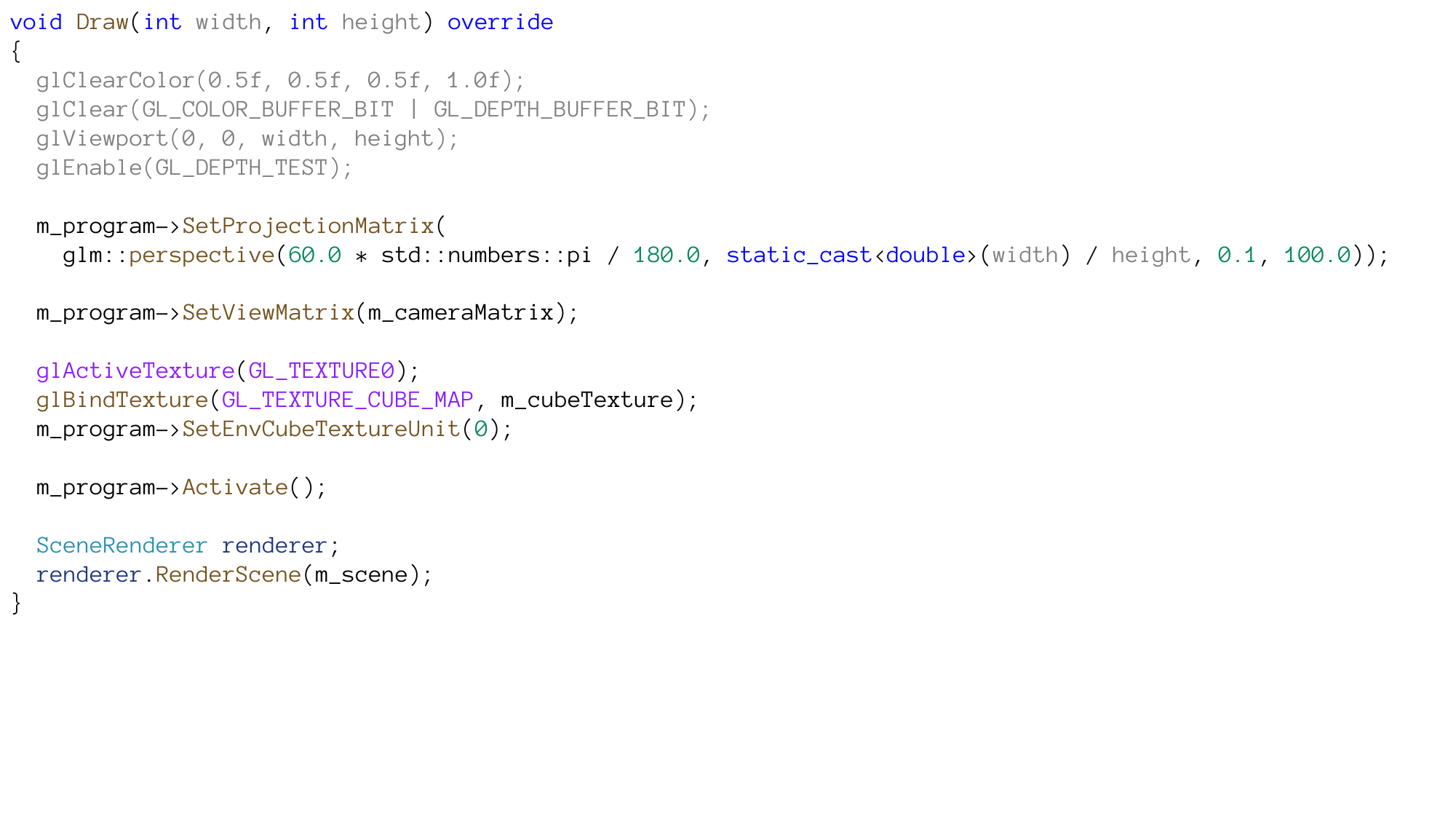

void Draw(int width, int height) override
{
  glClearColor(0.5f, 0.5f, 0.5f, 1.0f);
  glClear(GL_COLOR_BUFFER_BIT | GL_DEPTH_BUFFER_BIT);
  glViewport(0, 0, width, height);
  glEnable(GL_DEPTH_TEST);

  m_program->SetProjectionMatrix(
    glm::perspective(60.0 * std::numbers::pi / 180.0, static_cast<double>(width) / height, 0.1, 100.0));

  m_program->SetViewMatrix(m_cameraMatrix);

  glActiveTexture(GL_TEXTURE0);
  glBindTexture(GL_TEXTURE_CUBE_MAP, m_cubeTexture);
  m_program->SetEnvCubeTextureUnit(0);

  m_program->Activate();

  SceneRenderer renderer;
  renderer.RenderScene(m_scene);
}